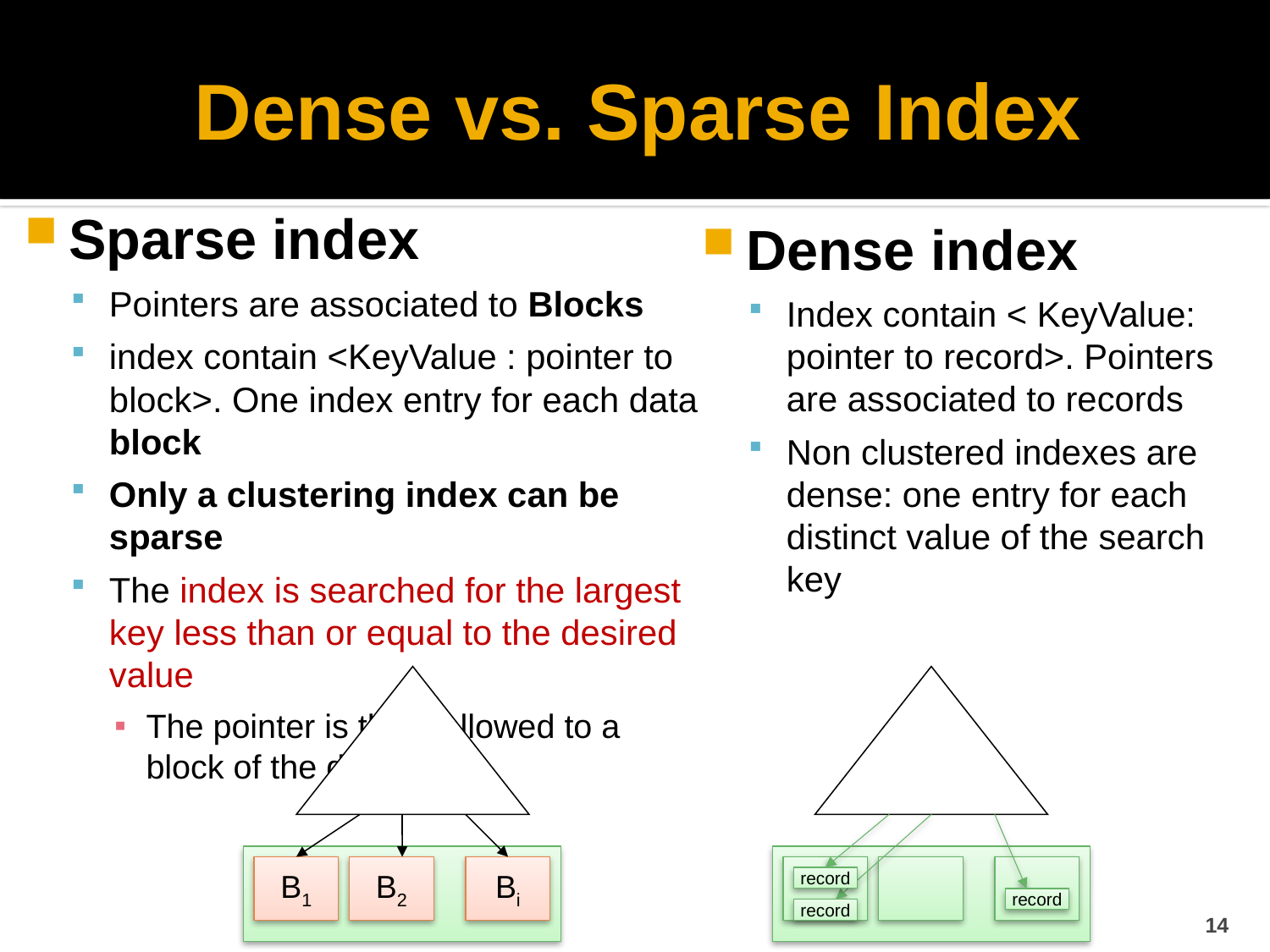

# Dense vs. Sparse Index
Sparse index
Pointers are associated to Blocks
index contain <KeyValue : pointer to block>. One index entry for each data block
Only a clustering index can be sparse
The index is searched for the largest key less than or equal to the desired value
The pointer is then followed to a block of the data file

Dense index
Index contain < KeyValue: pointer to record>. Pointers are associated to records
Non clustered indexes are dense: one entry for each distinct value of the search key

B1
B2
Bi

record
record
14
record